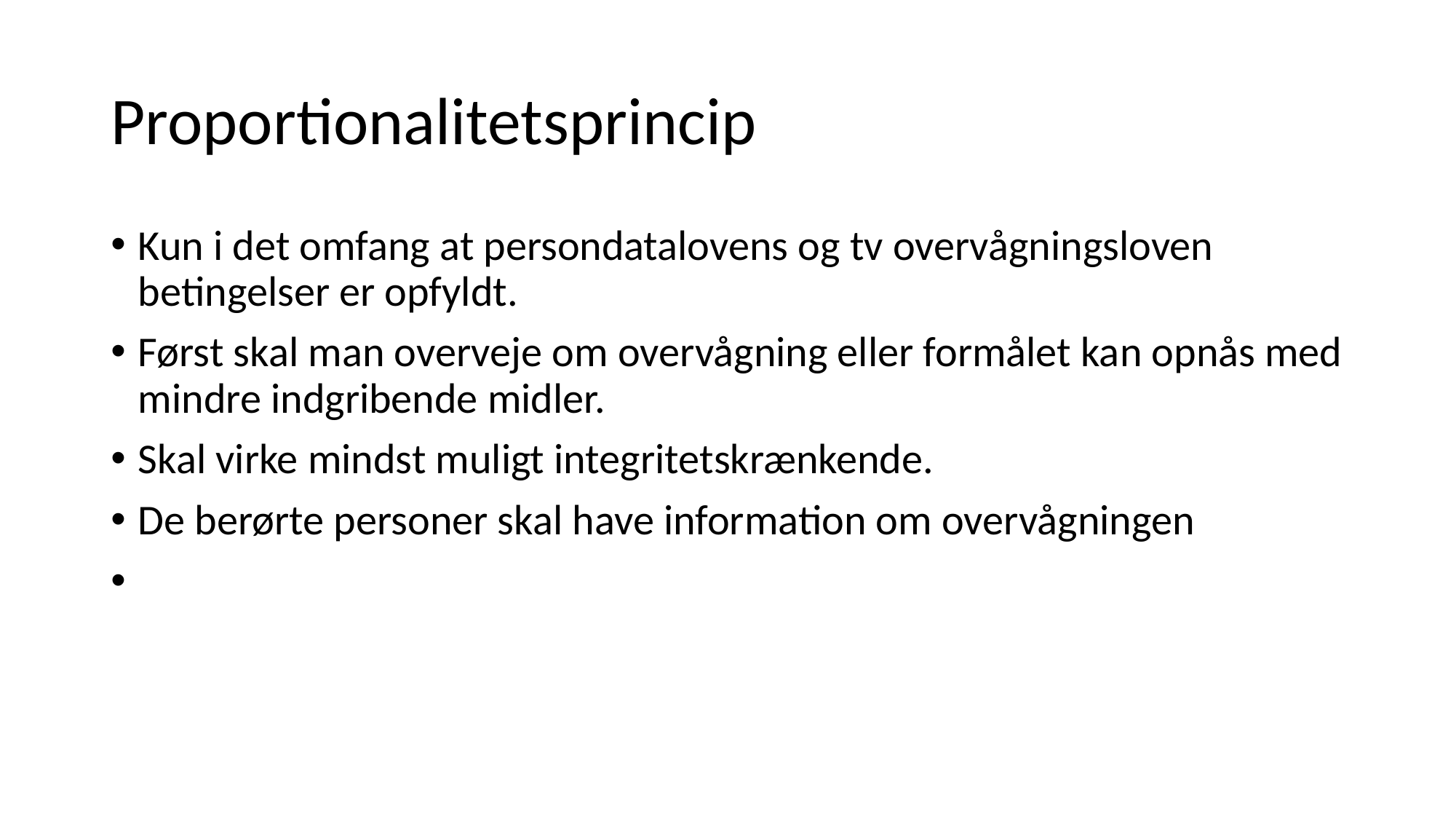

# Proportionalitetsprincip
Kun i det omfang at persondatalovens og tv overvågningsloven betingelser er opfyldt.
Først skal man overveje om overvågning eller formålet kan opnås med mindre indgribende midler.
Skal virke mindst muligt integritetskrænkende.
De berørte personer skal have information om overvågningen